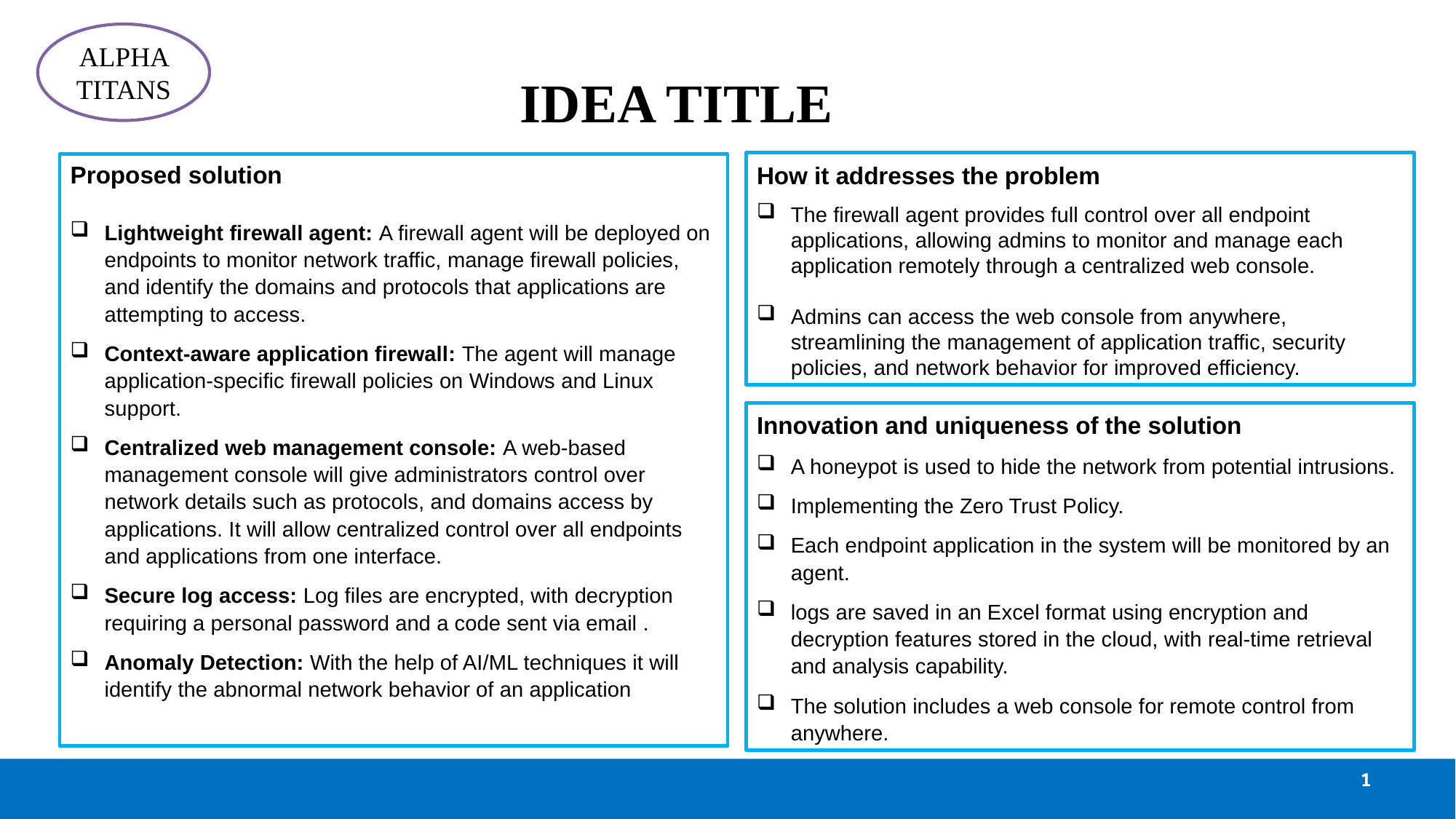

# IDEA TITLE
ALPHA TITANS
How it addresses the problem
The firewall agent provides full control over all endpoint applications, allowing admins to monitor and manage each application remotely through a centralized web console.

Admins can access the web console from anywhere, streamlining the management of application traffic, security policies, and network behavior for improved efficiency.
Proposed solution

Lightweight firewall agent: A firewall agent will be deployed on endpoints to monitor network traffic, manage firewall policies, and identify the domains and protocols that applications are attempting to access.
Context-aware application firewall: The agent will manage application-specific firewall policies on Windows and Linux support.
Centralized web management console: A web-based management console will give administrators control over network details such as protocols, and domains access by applications. It will allow centralized control over all endpoints and applications from one interface.
Secure log access: Log files are encrypted, with decryption requiring a personal password and a code sent via email .
Anomaly Detection: With the help of AI/ML techniques it will identify the abnormal network behavior of an application

Innovation and uniqueness of the solution
A honeypot is used to hide the network from potential intrusions.
Implementing the Zero Trust Policy.
Each endpoint application in the system will be monitored by an agent.
logs are saved in an Excel format using encryption and decryption features stored in the cloud, with real-time retrieval and analysis capability.
The solution includes a web console for remote control from anywhere.

1